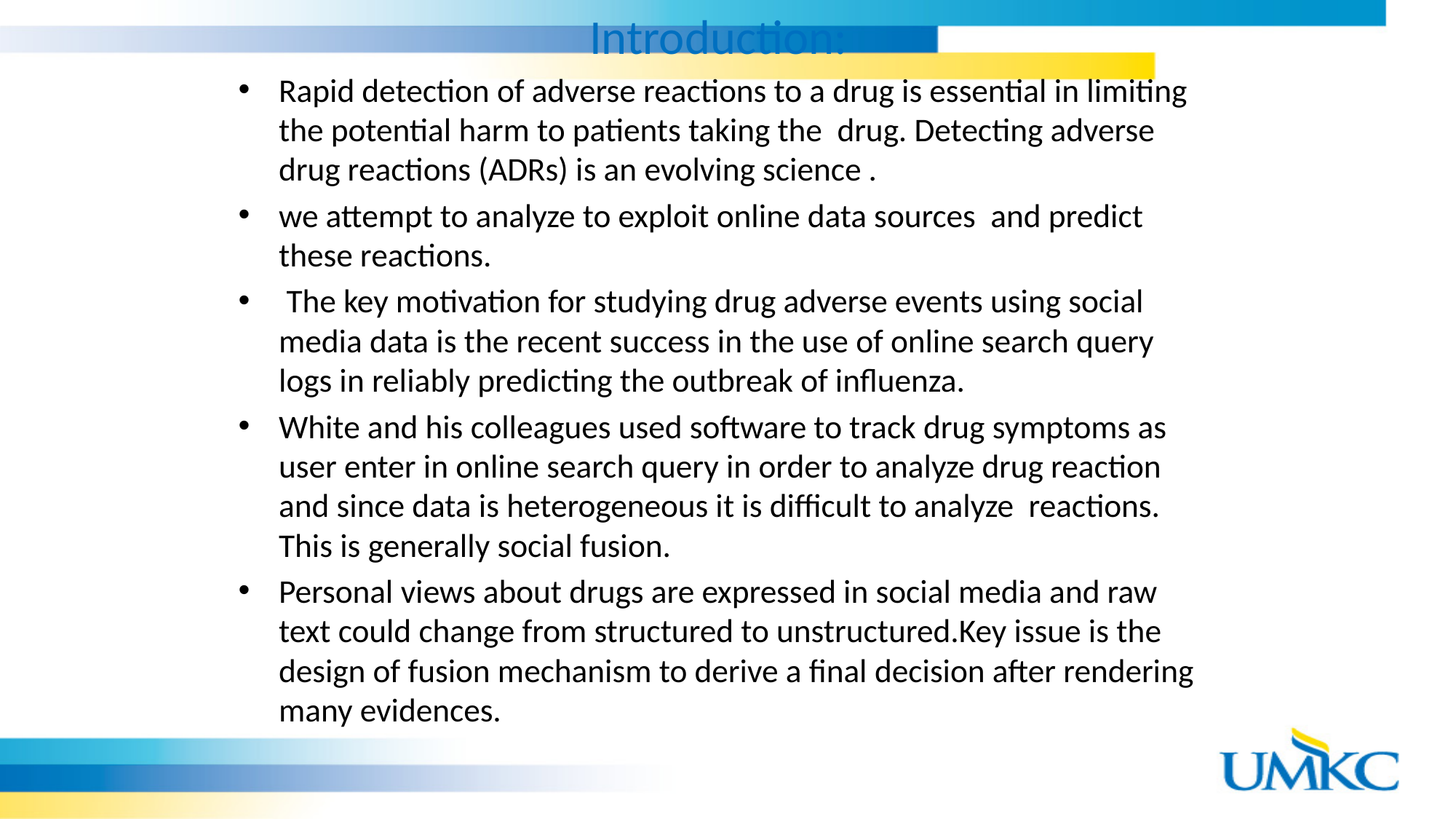

# Introduction:
Rapid detection of adverse reactions to a drug is essential in limiting the potential harm to patients taking the  drug. Detecting adverse drug reactions (ADRs) is an evolving science .
we attempt to analyze to exploit online data sources  and predict these reactions.
 The key motivation for studying drug adverse events using social media data is the recent success in the use of online search query logs in reliably predicting the outbreak of influenza.
White and his colleagues used software to track drug symptoms as user enter in online search query in order to analyze drug reaction and since data is heterogeneous it is difficult to analyze  reactions. This is generally social fusion.
Personal views about drugs are expressed in social media and raw text could change from structured to unstructured.Key issue is the design of fusion mechanism to derive a final decision after rendering many evidences.